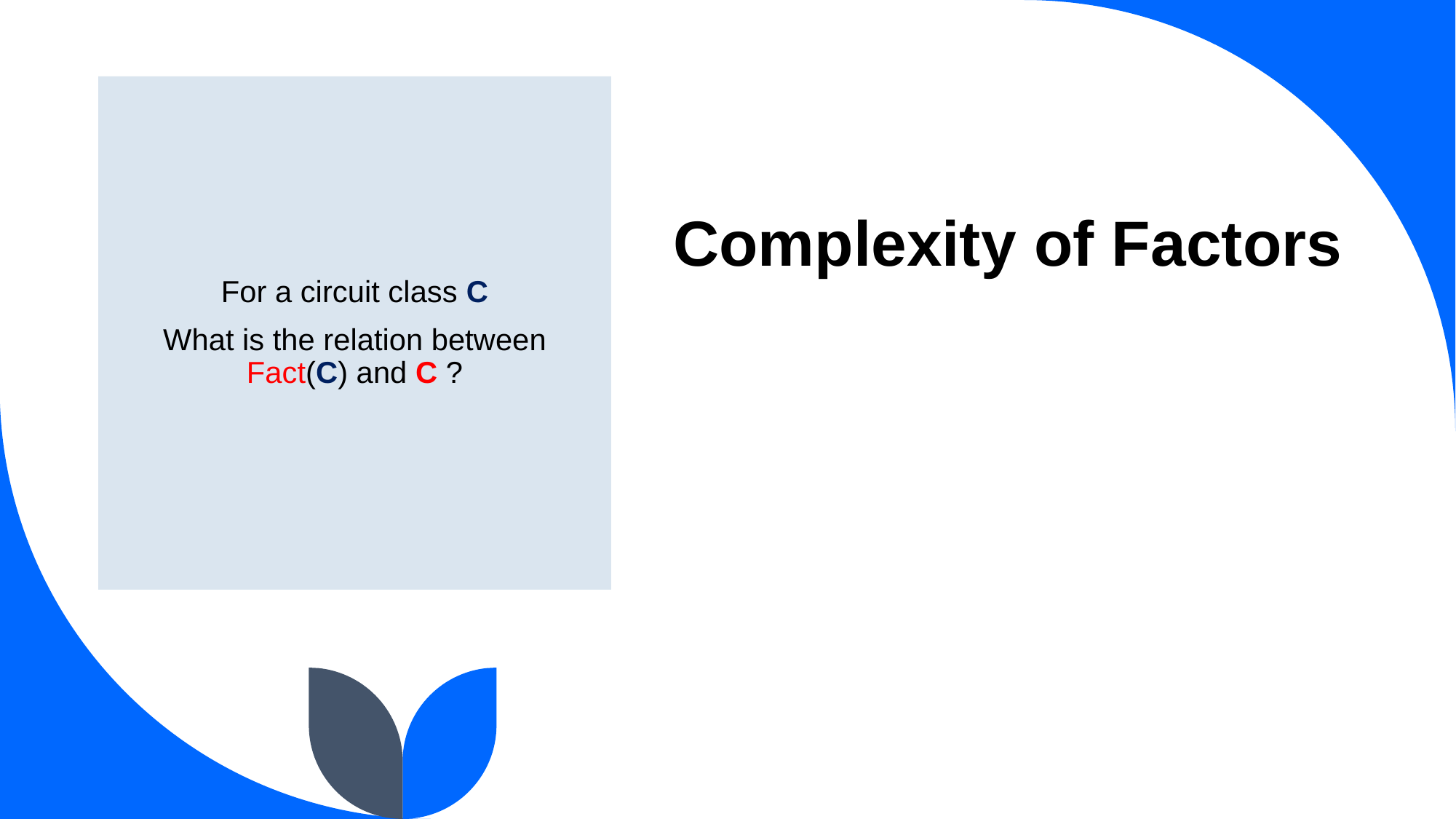

# Complexity of Factors
For a circuit class C
What is the relation between Fact(C) and C ?